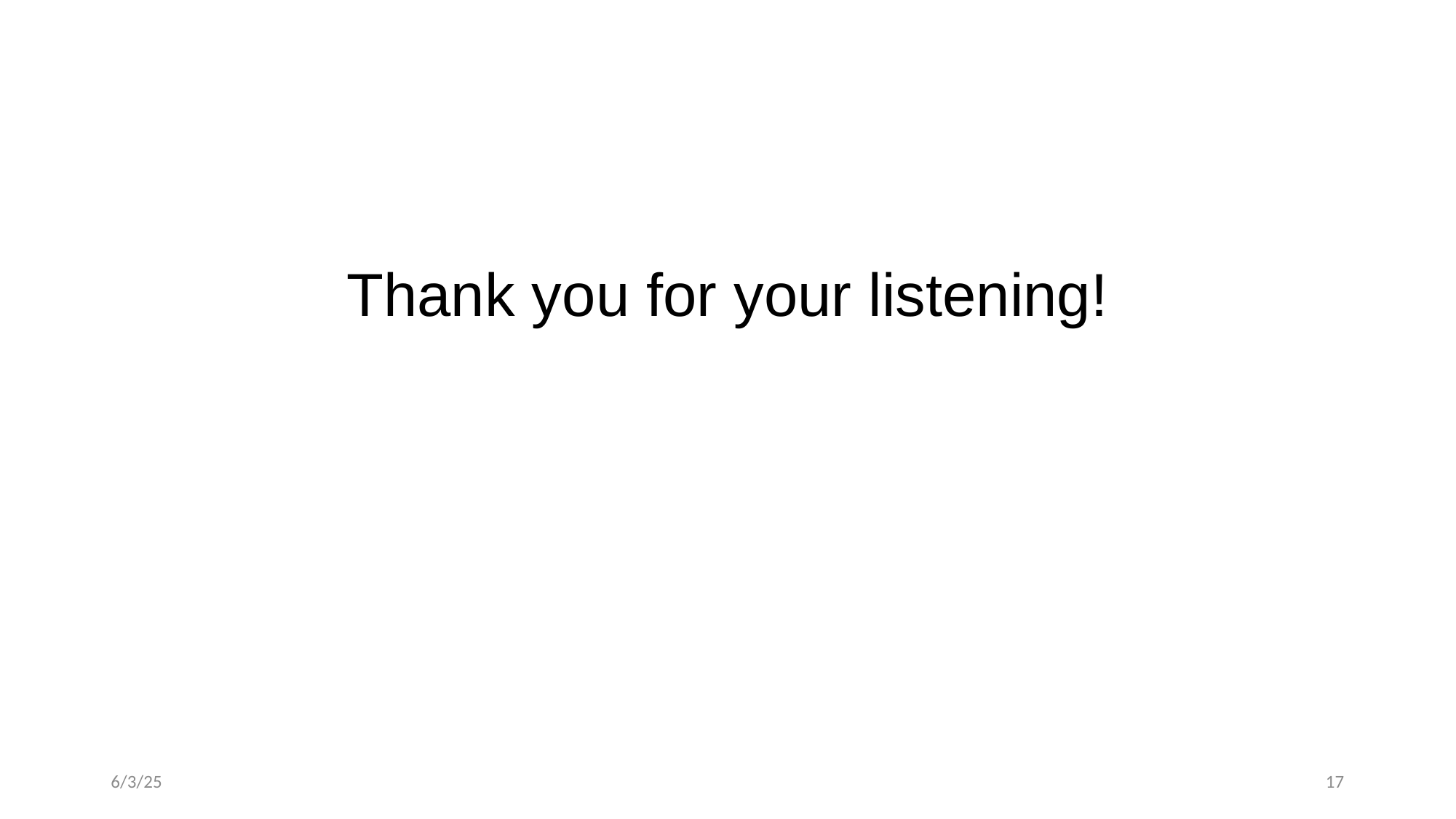

Thank you for your listening!
6/3/25
17